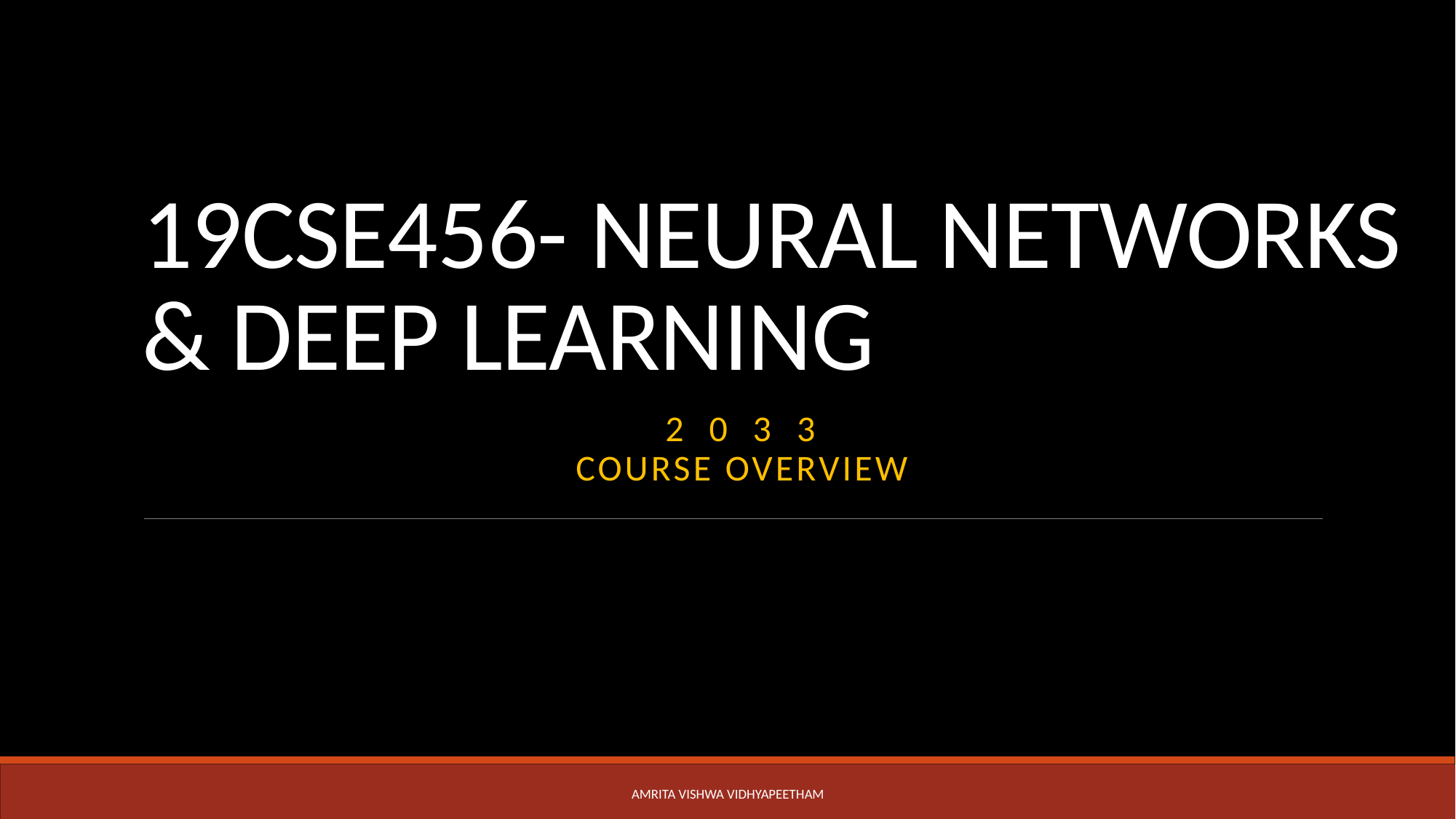

# 19CSE456- NEURAL NETWORKS & DEEP LEARNING
2  0  3  3
Course Overview
Amrita Vishwa VidhyaPeetham